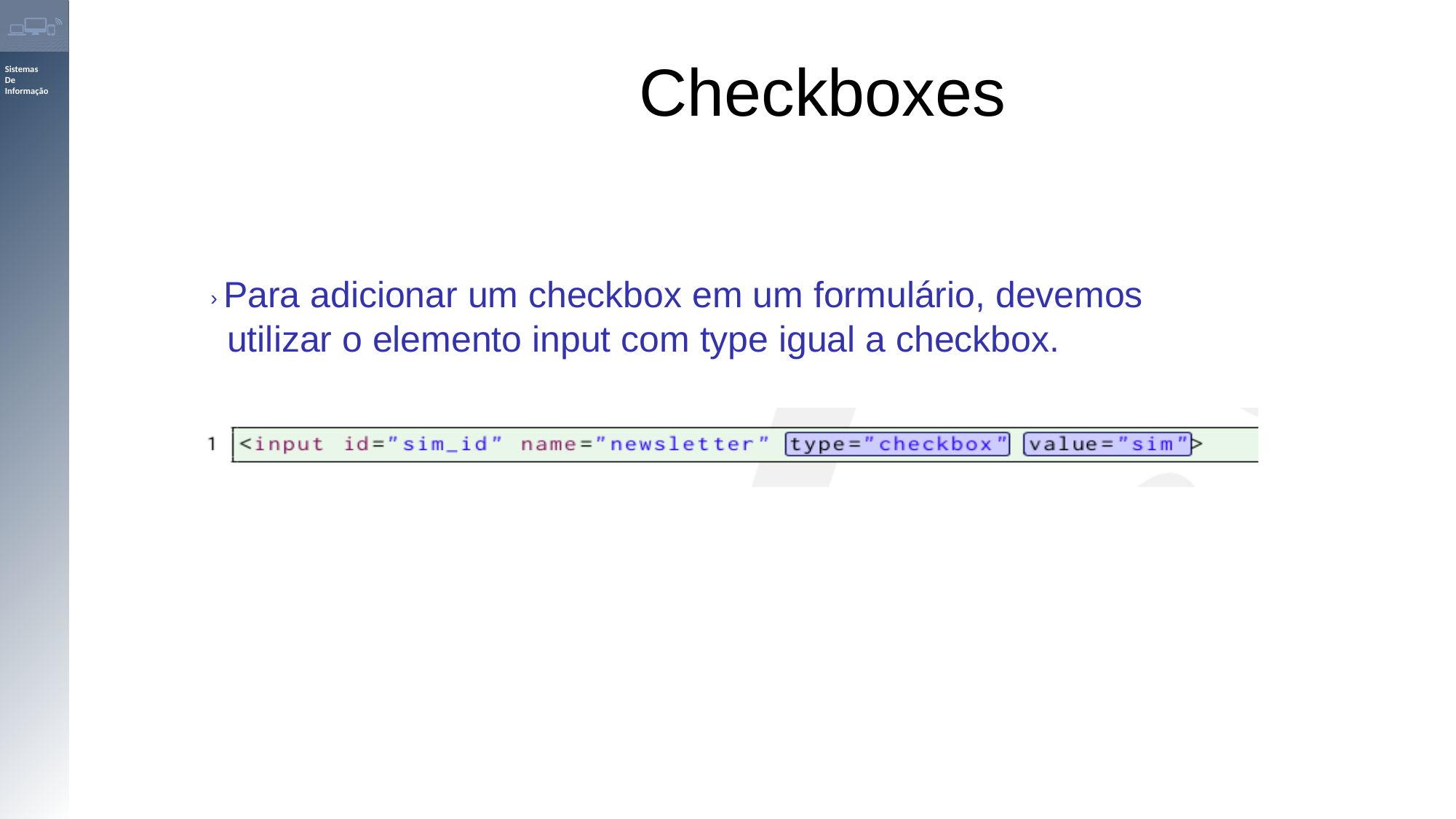

# Checkboxes
› Para adicionar um checkbox em um formulário, devemos utilizar o elemento input com type igual a checkbox.